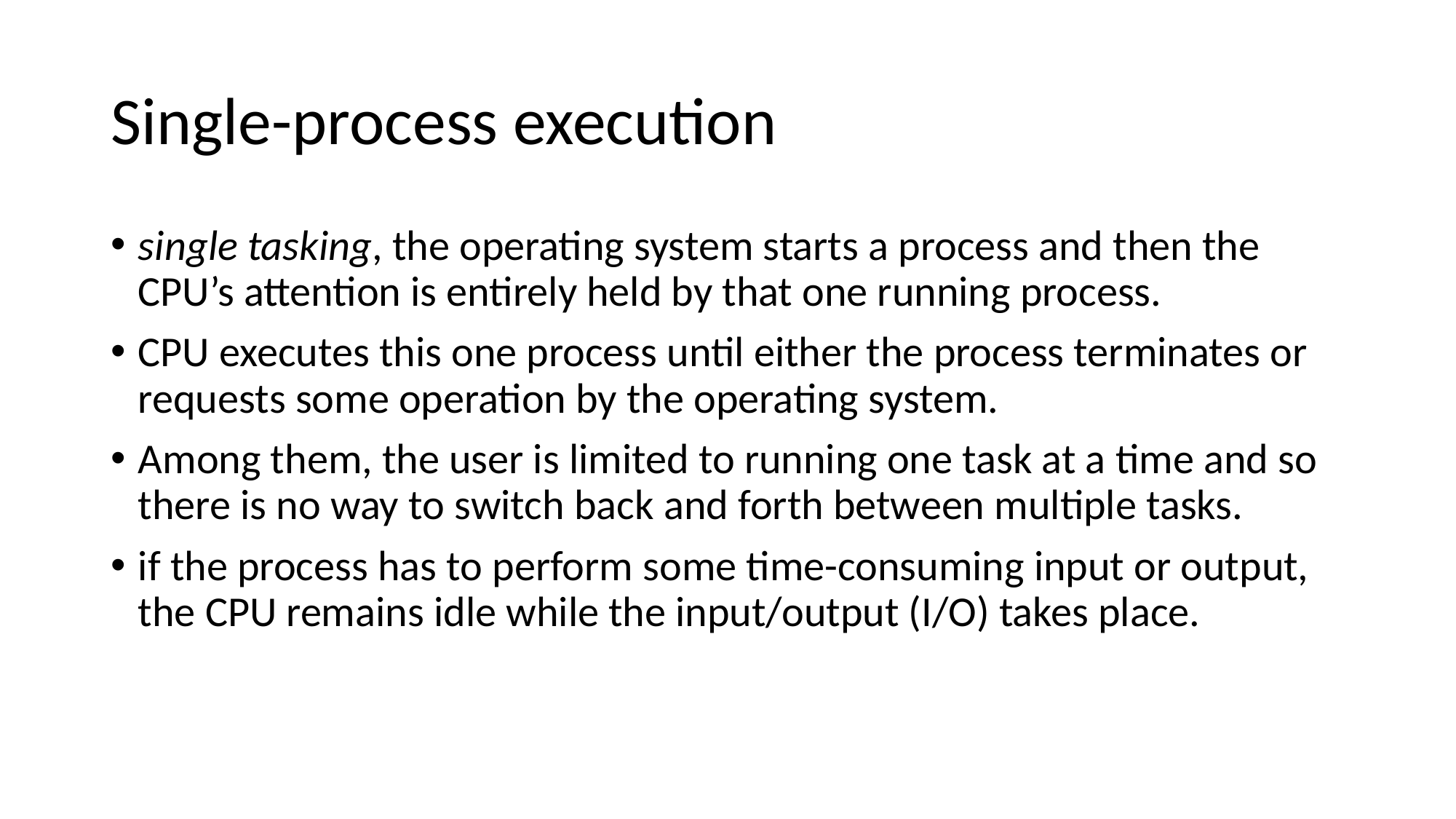

# Single-process execution
single tasking, the operating system starts a process and then the CPU’s attention is entirely held by that one running process.
CPU executes this one process until either the process terminates or requests some operation by the operating system.
Among them, the user is limited to running one task at a time and so there is no way to switch back and forth between multiple tasks.
if the process has to perform some time-consuming input or output, the CPU remains idle while the input/output (I/O) takes place.